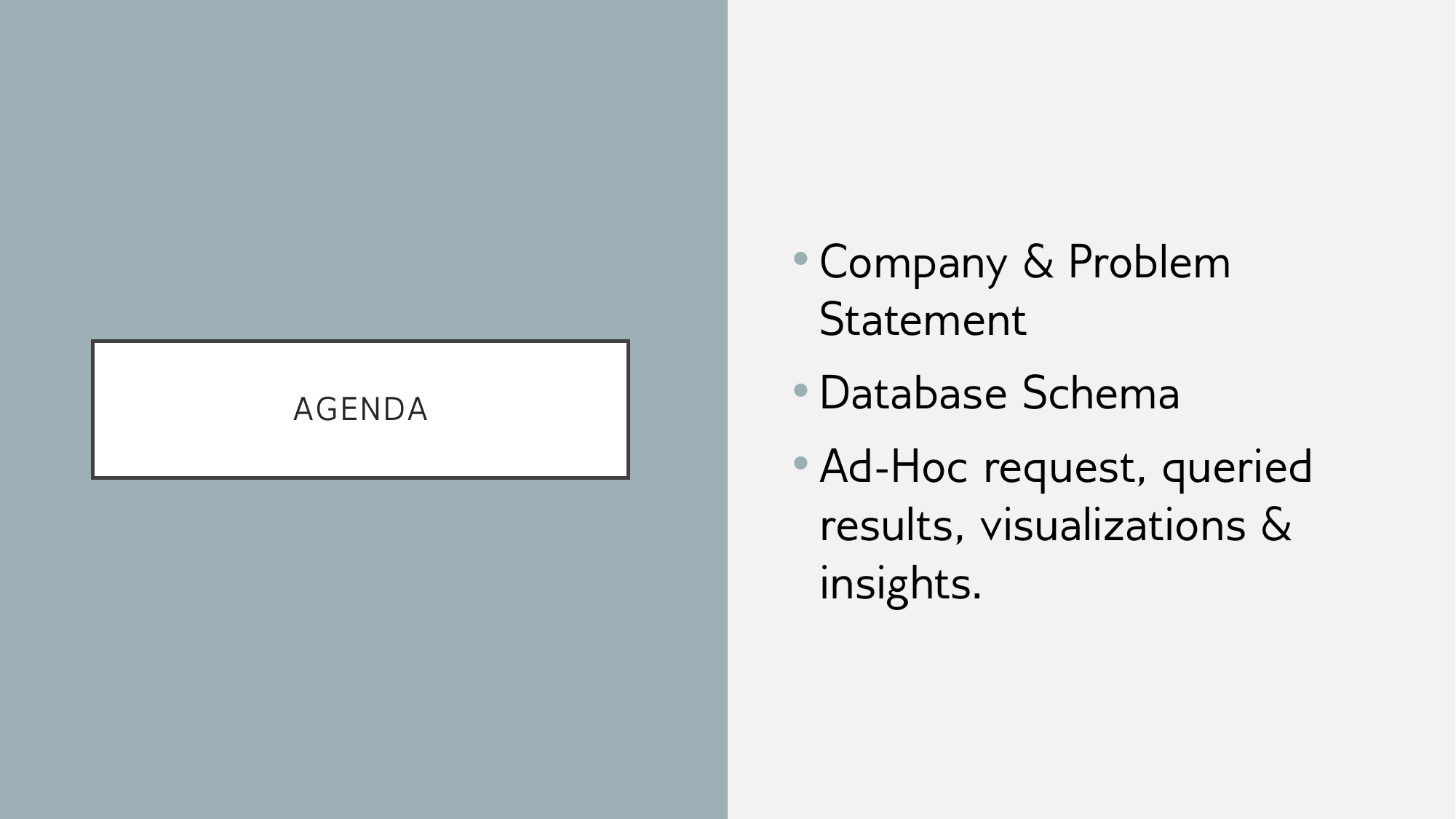

Company & Problem Statement
Database Schema
Ad-Hoc request, queried results, visualizations & insights.
# AGENDA